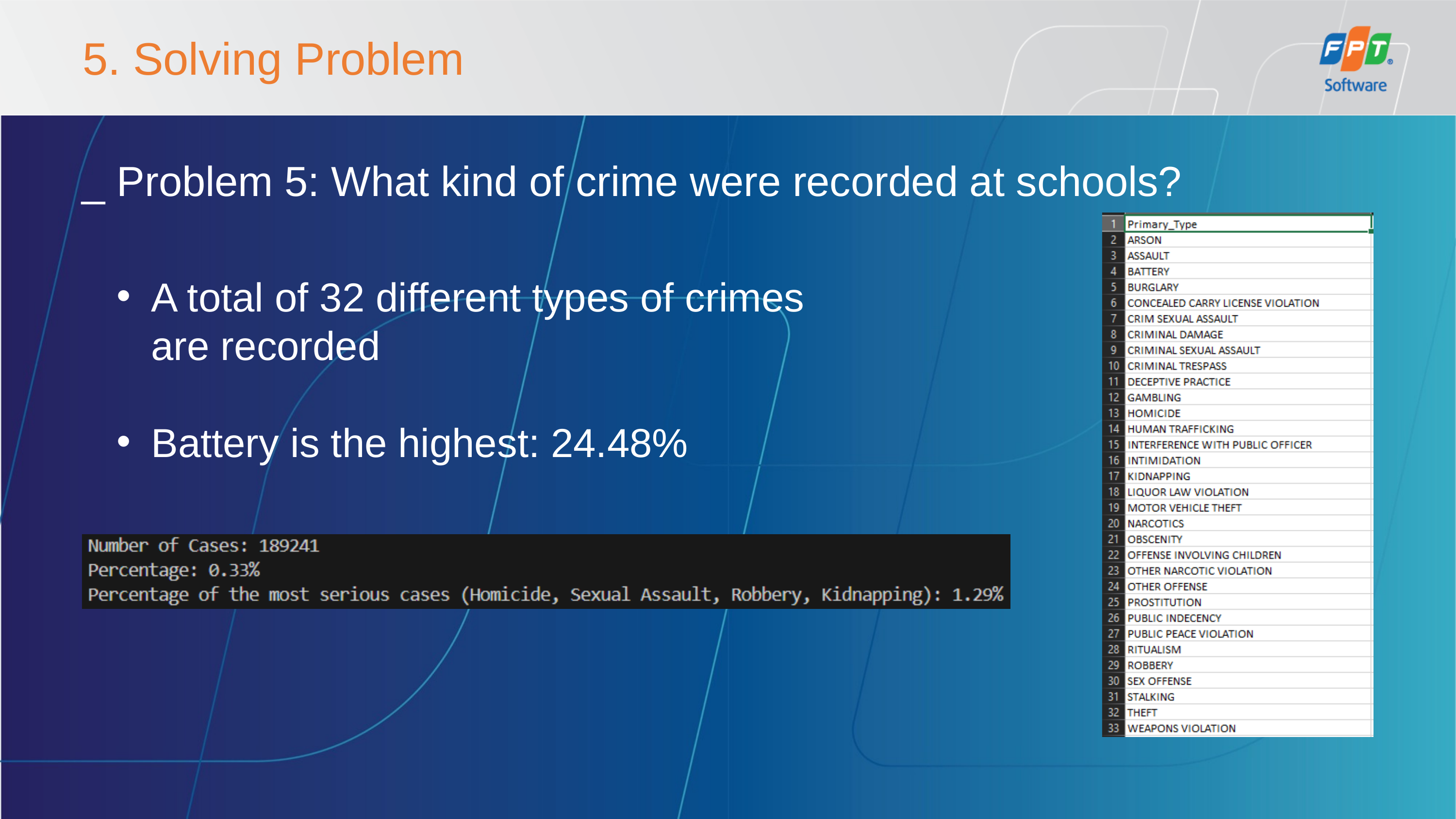

5. Solving Problem

_ Problem 5: What kind of crime were recorded at schools?

A total of 32 different types of crimes are recorded

Battery is the highest: 24.48%